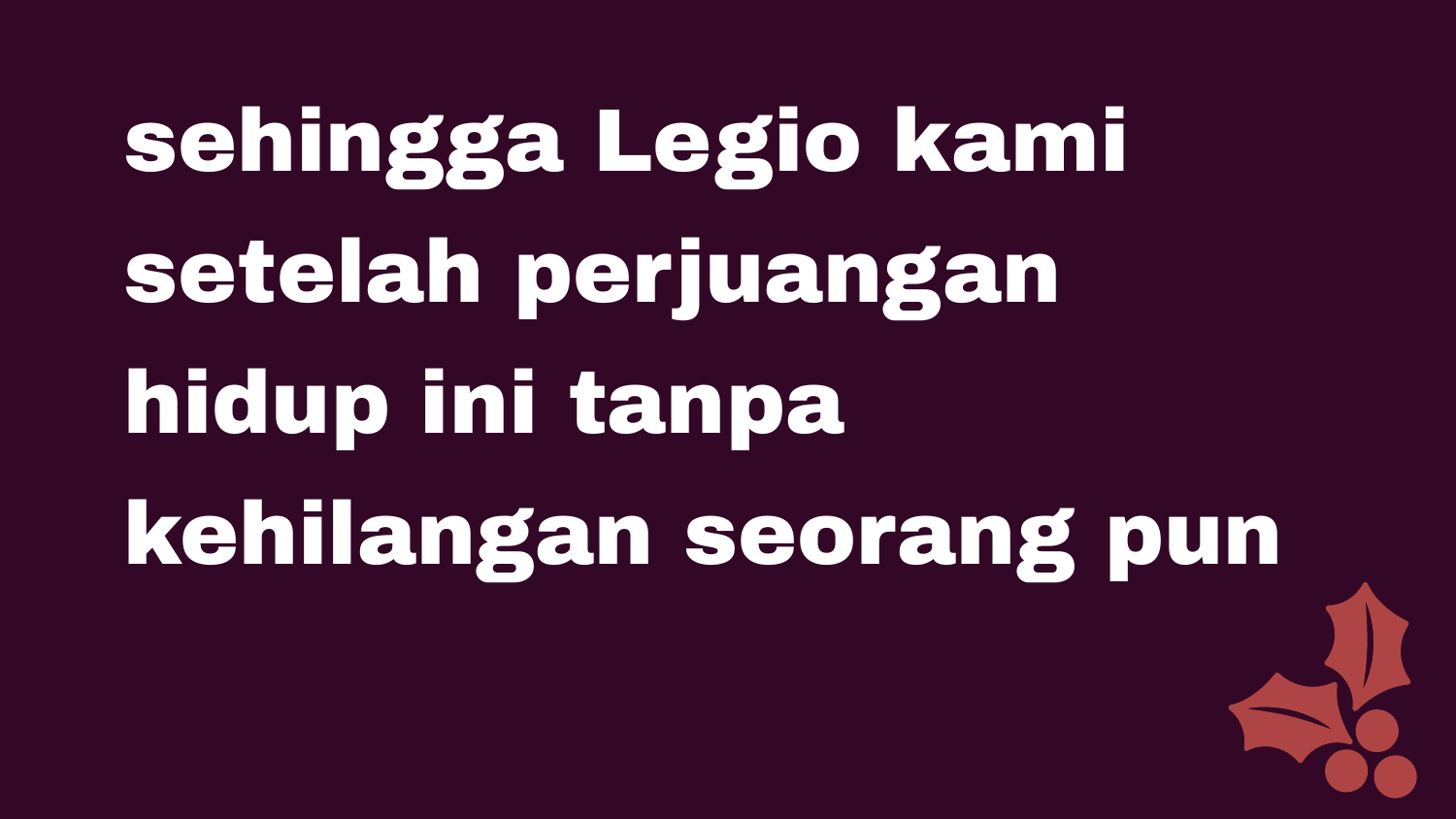

sehingga Legio kami
setelah perjuangan
hidup ini tanpa
kehilangan seorang pun